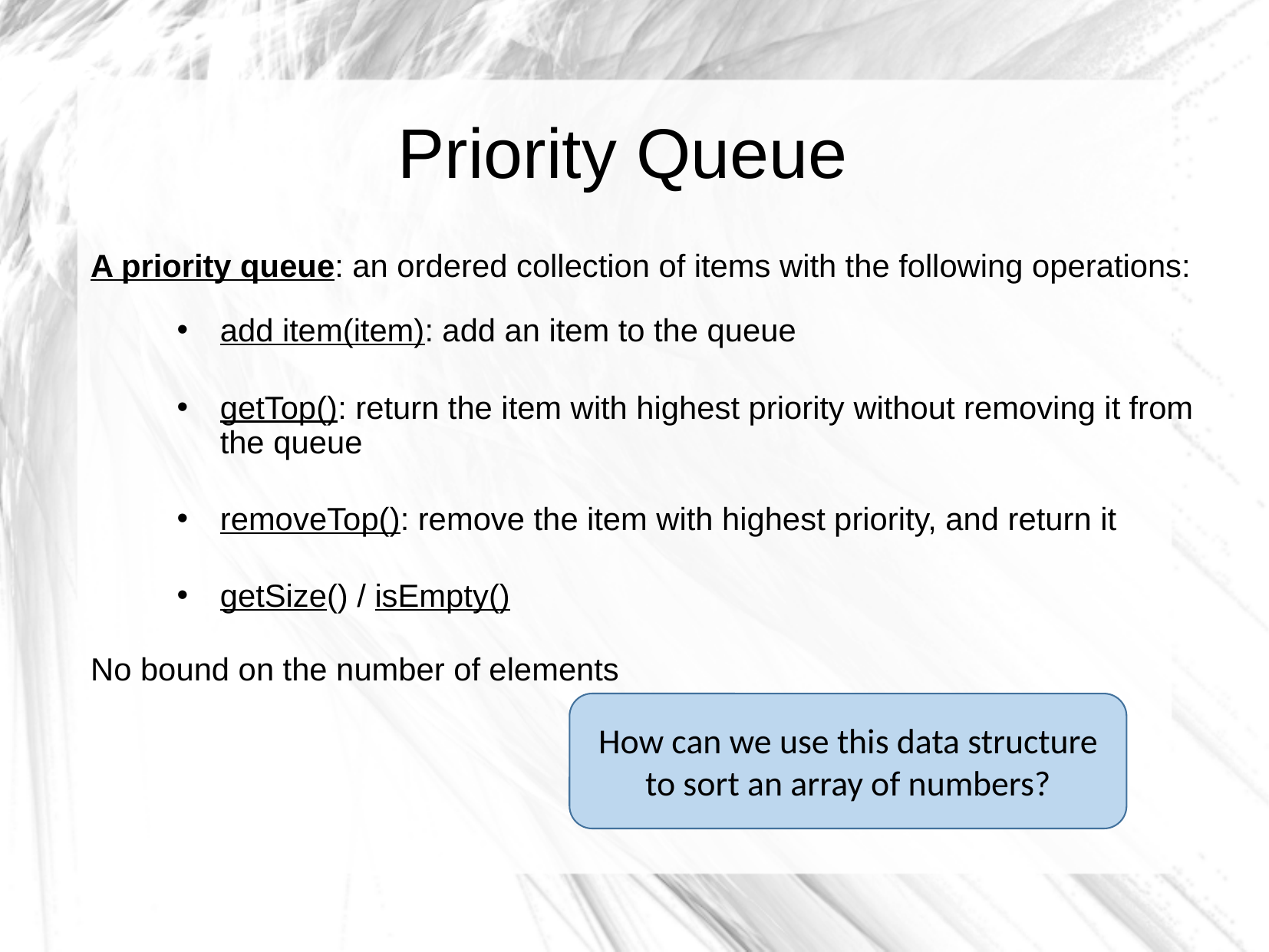

Priority Queue
A priority queue: an ordered collection of items with the following operations:
add item(item): add an item to the queue
getTop(): return the item with highest priority without removing it from the queue
removeTop(): remove the item with highest priority, and return it
getSize() / isEmpty()
No bound on the number of elements

How can we use this data structure to sort an array of numbers?